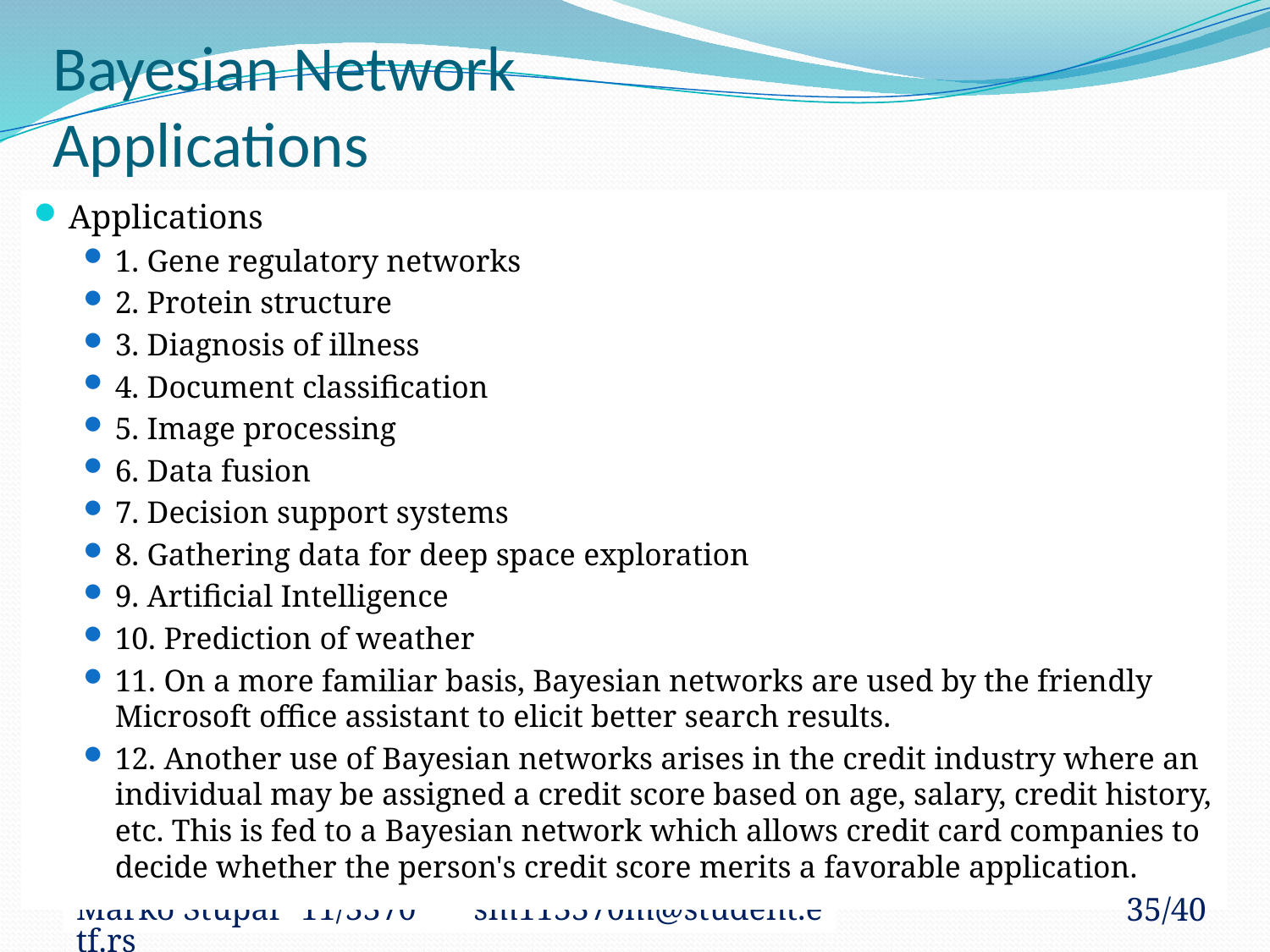

# Bayesian Network Applications
Applications
1. Gene regulatory networks
2. Protein structure
3. Diagnosis of illness
4. Document classification
5. Image processing
6. Data fusion
7. Decision support systems
8. Gathering data for deep space exploration
9. Artificial Intelligence
10. Prediction of weather
11. On a more familiar basis, Bayesian networks are used by the friendly Microsoft office assistant to elicit better search results.
12. Another use of Bayesian networks arises in the credit industry where an individual may be assigned a credit score based on age, salary, credit history, etc. This is fed to a Bayesian network which allows credit card companies to decide whether the person's credit score merits a favorable application.

Marko Stupar  11/3370       sm113370m@student.etf.rs
35/40